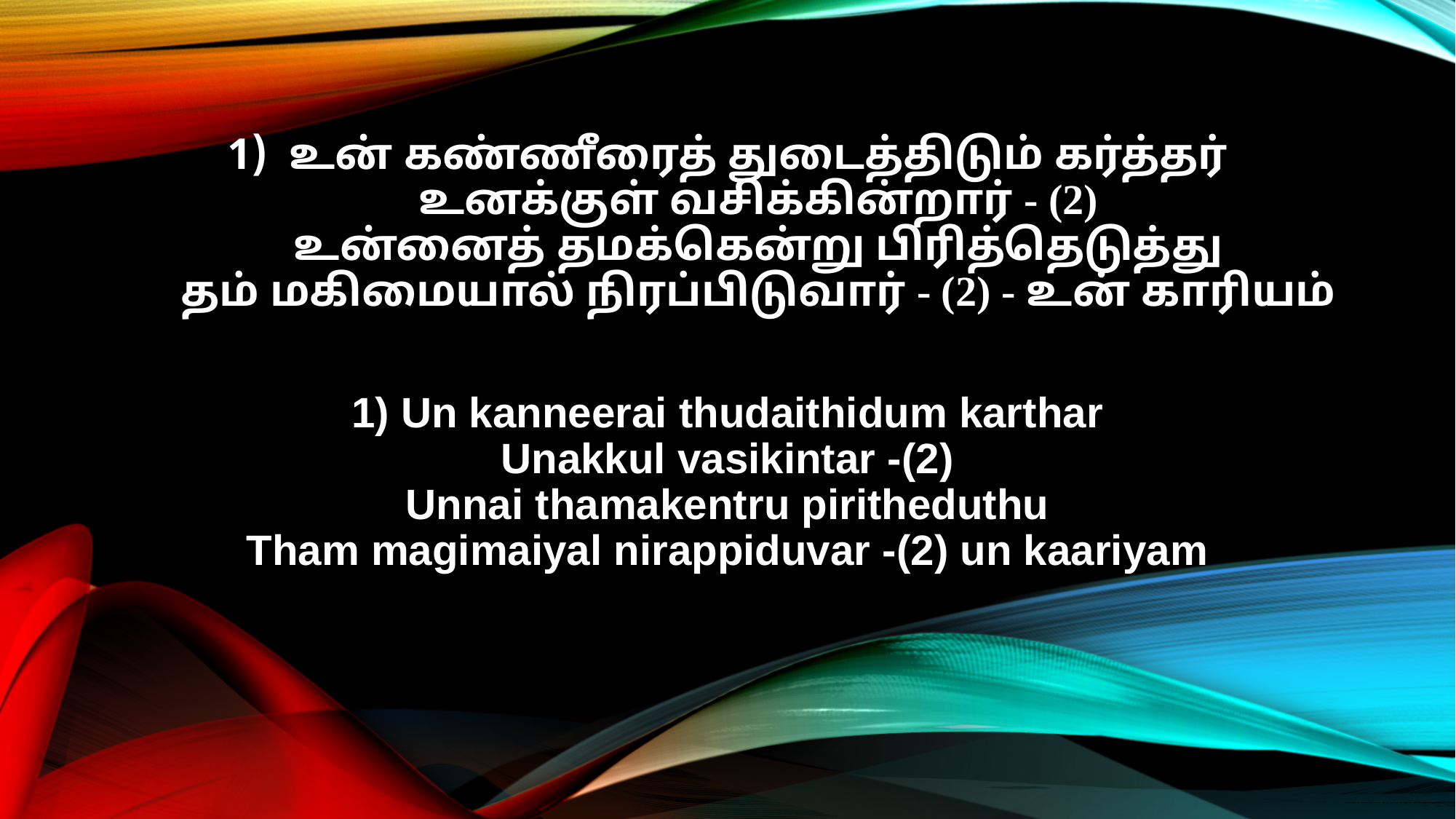

உன் கண்ணீரைத் துடைத்திடும் கர்த்தர்
உனக்குள் வசிக்கின்றார் - (2)
உன்னைத் தமக்கென்று பிரித்தெடுத்து
தம் மகிமையால் நிரப்பிடுவார் - (2) - உன் காரியம்

1) Un kanneerai thudaithidum karthar
Unakkul vasikintar -(2)
Unnai thamakentru piritheduthu
Tham magimaiyal nirappiduvar -(2) un kaariyam